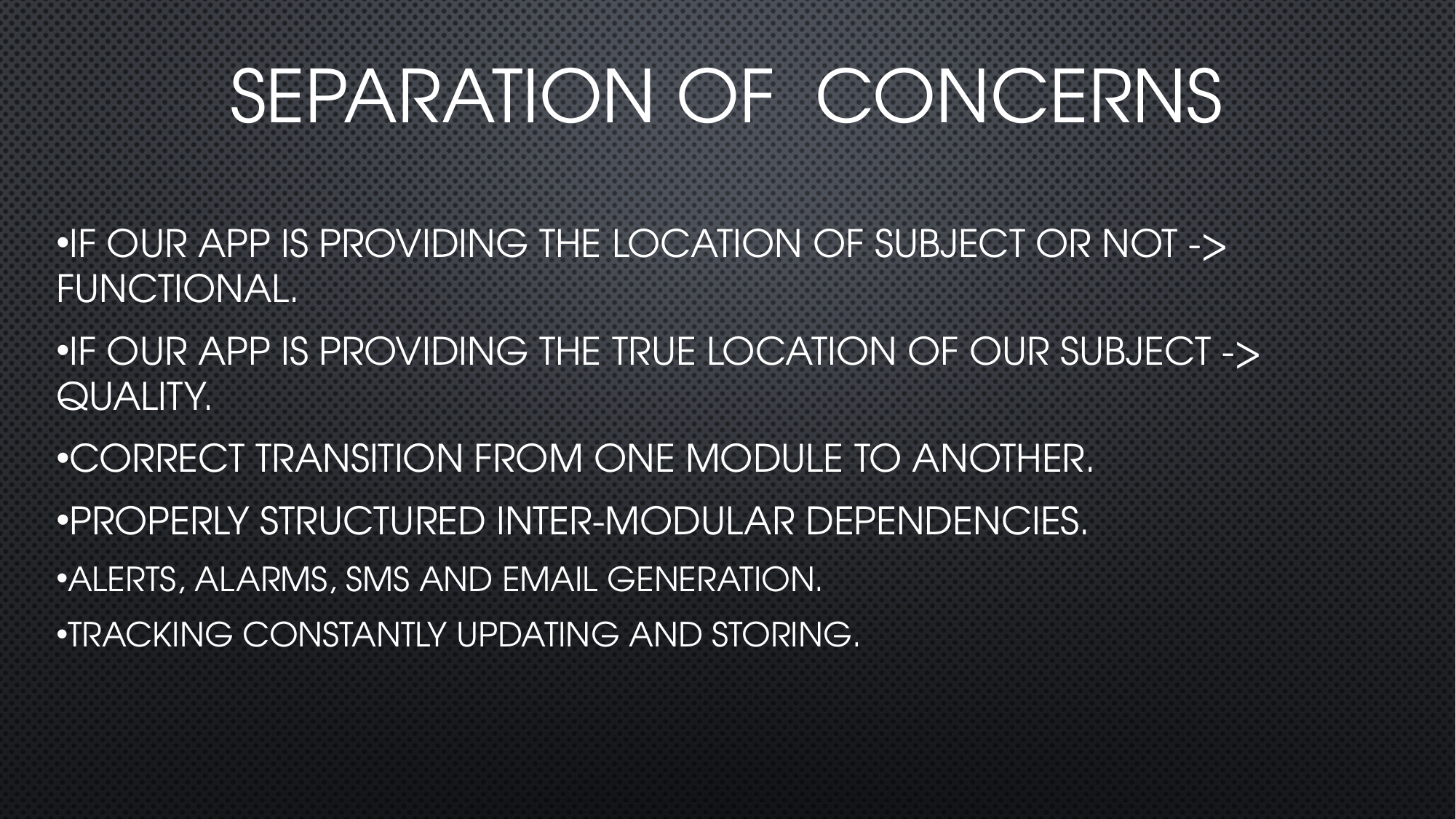

# SEPARATION OF  CONCERNS
If our app is providing the location of subject or not -> Functional.
If our app is providing the true location of our subject -> Quality.
Correct transition from one module to another.
Properly structured inter-modular dependencies.
Alerts, alarms, sms and email generation.
Tracking constantly updating and storing.